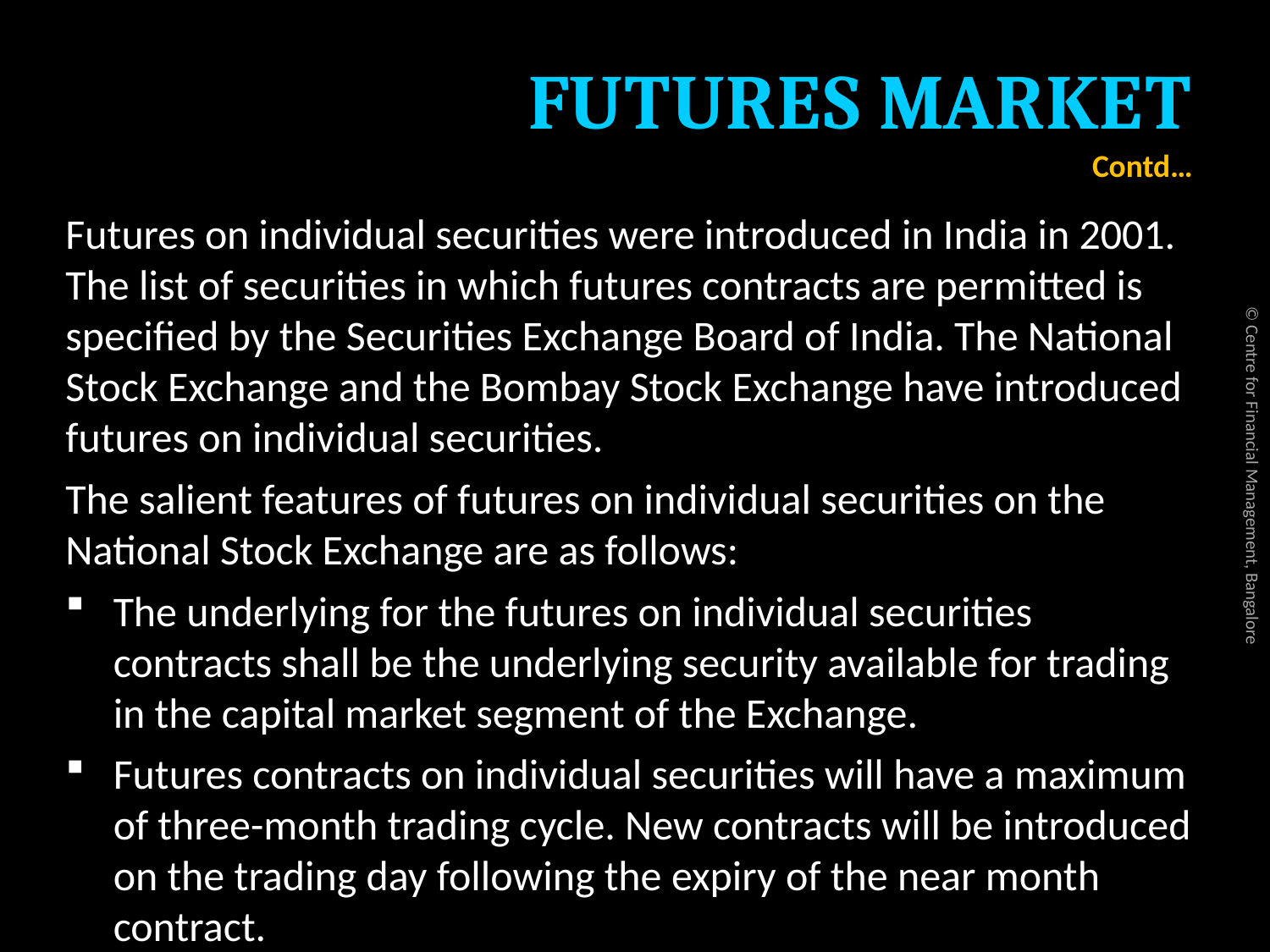

# FUTURES MARKET
Contd…
Futures on individual securities were introduced in India in 2001. The list of securities in which futures contracts are permitted is specified by the Securities Exchange Board of India. The National Stock Exchange and the Bombay Stock Exchange have introduced futures on individual securities.
The salient features of futures on individual securities on the National Stock Exchange are as follows:
The underlying for the futures on individual securities contracts shall be the underlying security available for trading in the capital market segment of the Exchange.
Futures contracts on individual securities will have a maximum of three-month trading cycle. New contracts will be introduced on the trading day following the expiry of the near month contract.